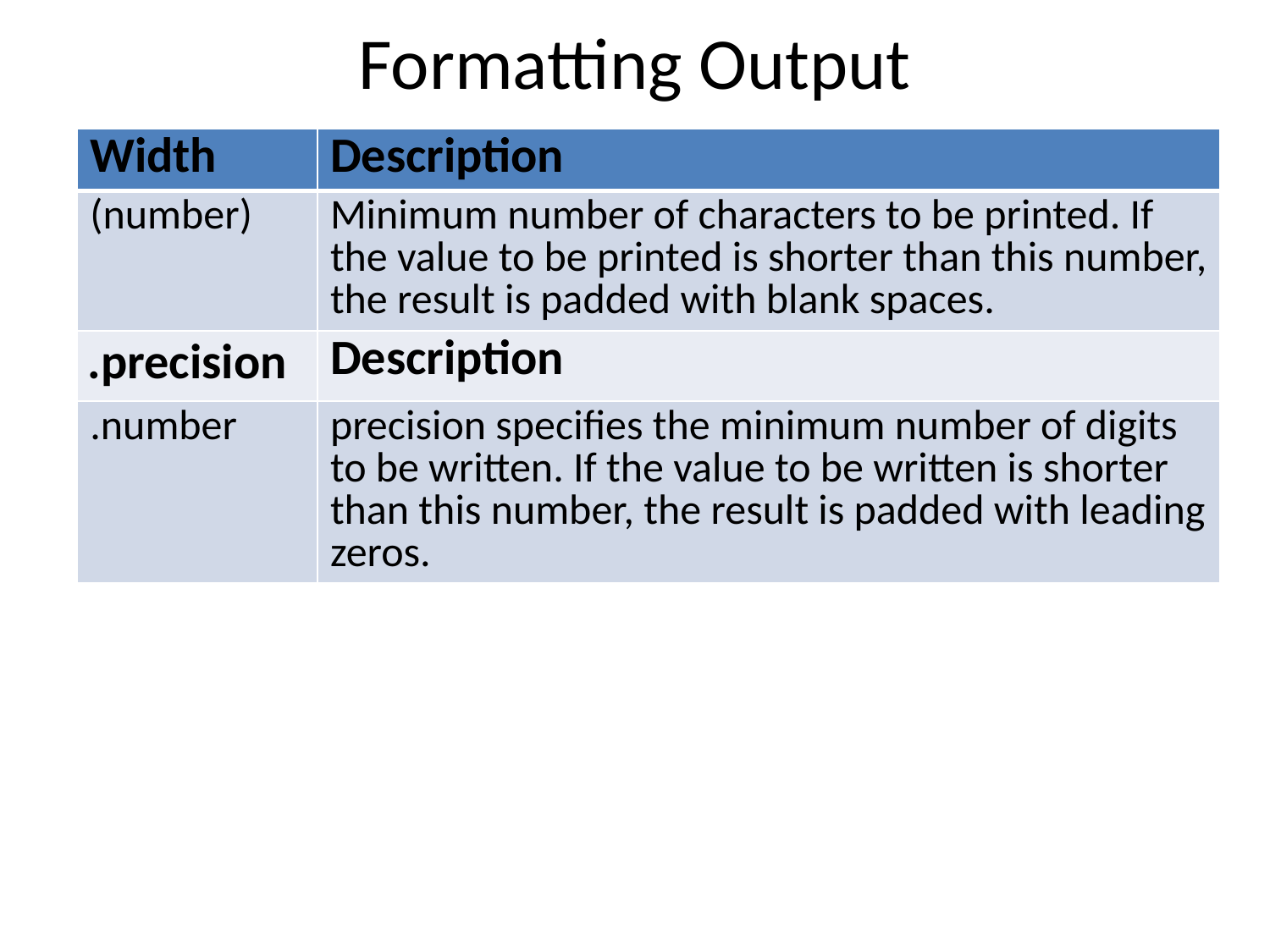

# Formatting Output
| Width | Description |
| --- | --- |
| (number) | Minimum number of characters to be printed. If the value to be printed is shorter than this number, the result is padded with blank spaces. |
| .precision | Description |
| .number | precision specifies the minimum number of digits to be written. If the value to be written is shorter than this number, the result is padded with leading zeros. |